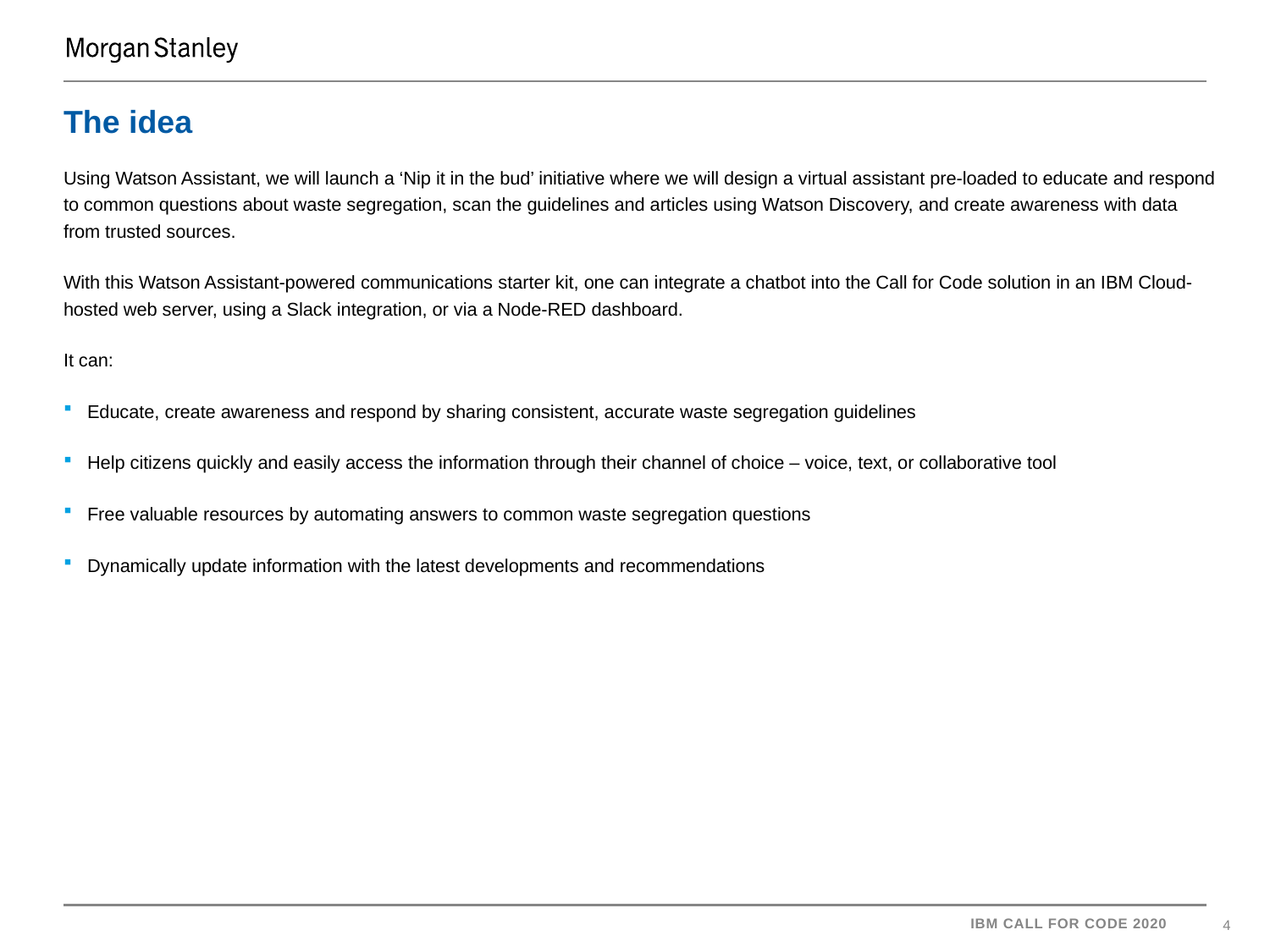

# The idea
Using Watson Assistant, we will launch a ‘Nip it in the bud’ initiative where we will design a virtual assistant pre-loaded to educate and respond to common questions about waste segregation, scan the guidelines and articles using Watson Discovery, and create awareness with data from trusted sources.
With this Watson Assistant-powered communications starter kit, one can integrate a chatbot into the Call for Code solution in an IBM Cloud-hosted web server, using a Slack integration, or via a Node-RED dashboard.
It can:
Educate, create awareness and respond by sharing consistent, accurate waste segregation guidelines
Help citizens quickly and easily access the information through their channel of choice – voice, text, or collaborative tool
Free valuable resources by automating answers to common waste segregation questions
Dynamically update information with the latest developments and recommendations